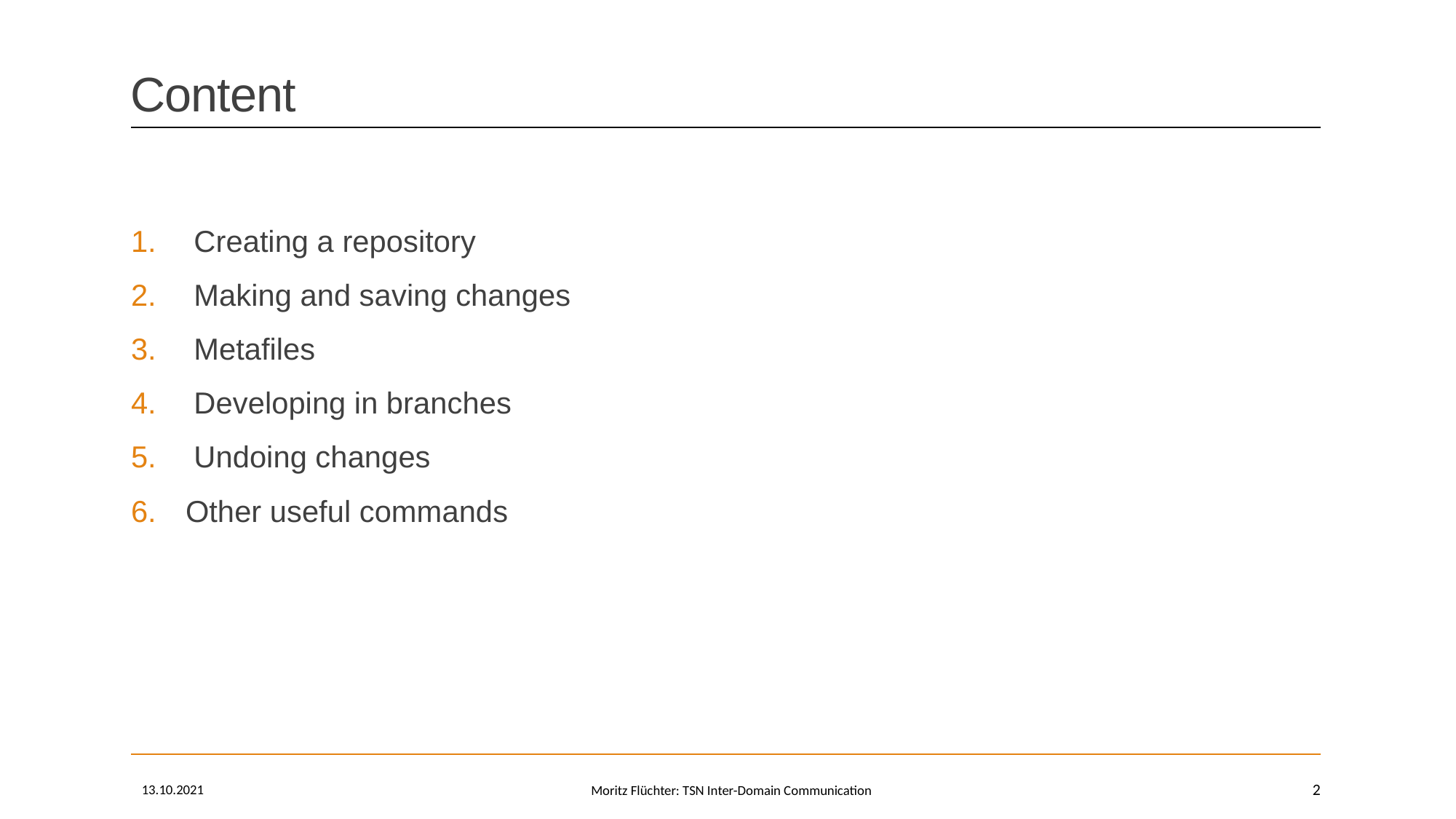

# Content

 Creating a repository
 Making and saving changes
 Metafiles
 Developing in branches
 Undoing changes
Other useful commands

13.10.2021
2
Moritz Flüchter: TSN Inter-Domain Communication